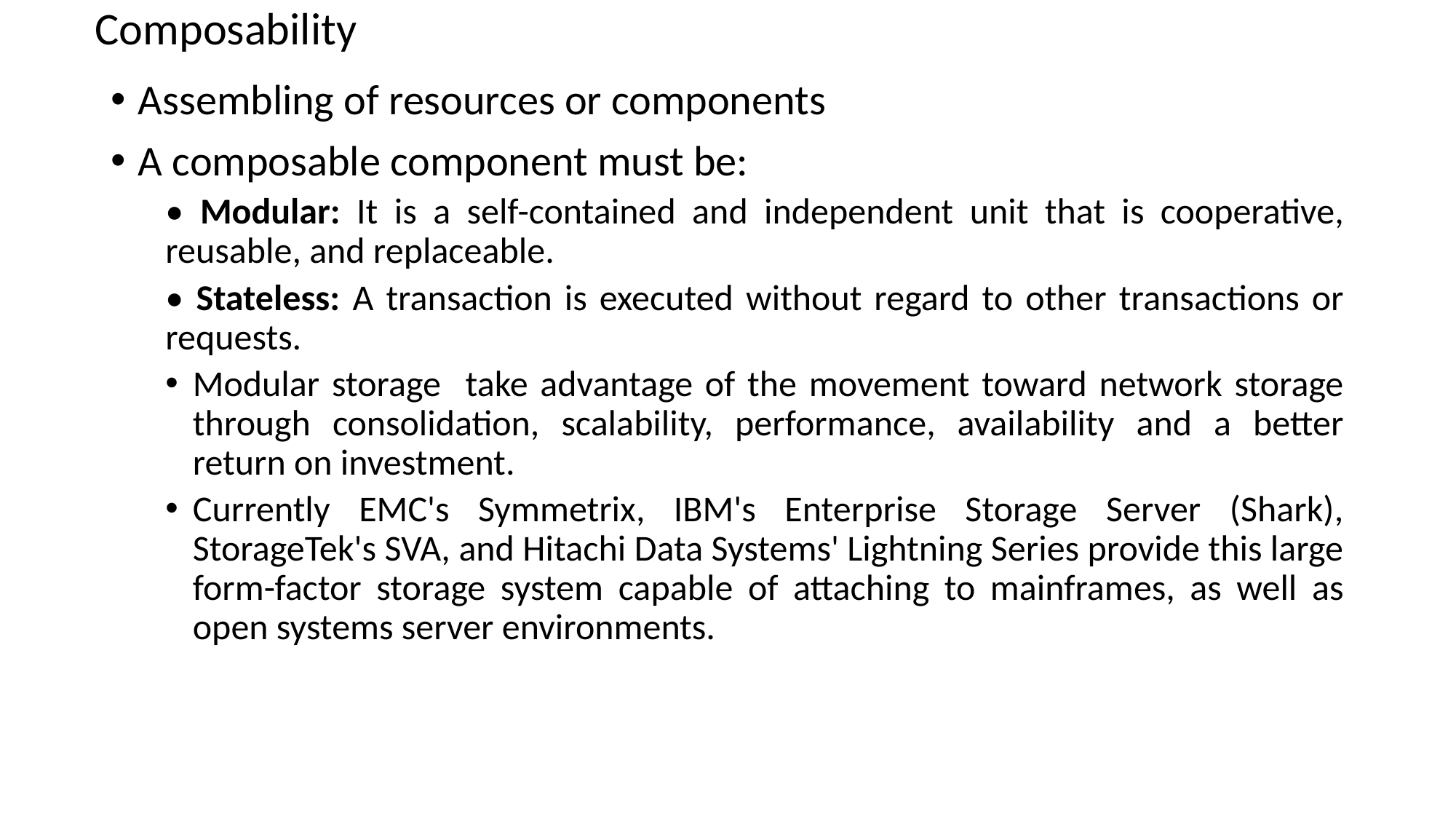

# Composability
Assembling of resources or components
A composable component must be:
• Modular: It is a self-contained and independent unit that is cooperative, reusable, and replaceable.
• Stateless: A transaction is executed without regard to other transactions or requests.
Modular storage  take advantage of the movement toward network storage through consolidation, scalability, performance, availability and a better return on investment.
Currently EMC's Symmetrix, IBM's Enterprise Storage Server (Shark), StorageTek's SVA, and Hitachi Data Systems' Lightning Series provide this large form-factor storage system capable of attaching to mainframes, as well as open systems server environments.